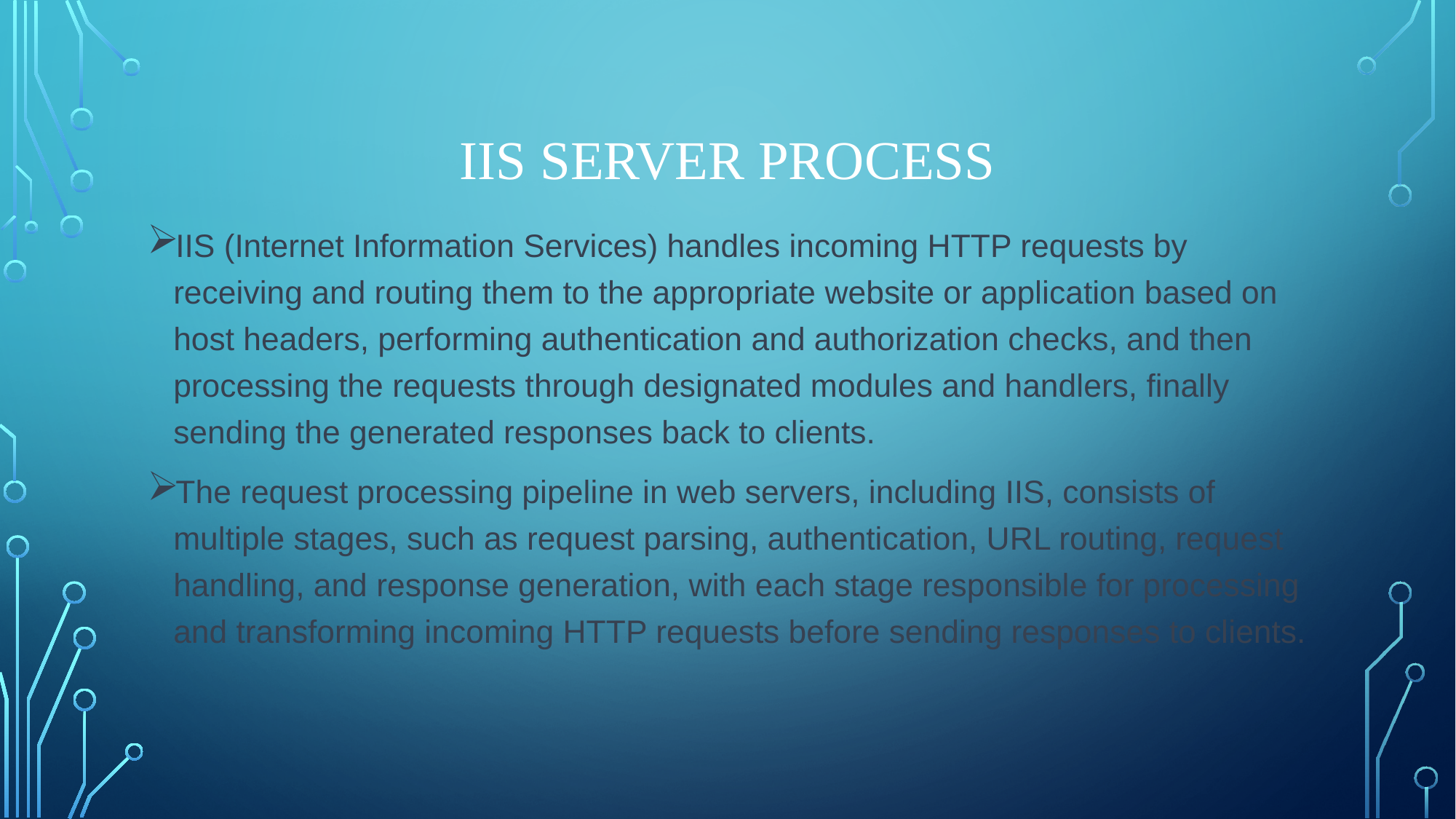

# IIS Server Process
IIS (Internet Information Services) handles incoming HTTP requests by receiving and routing them to the appropriate website or application based on host headers, performing authentication and authorization checks, and then processing the requests through designated modules and handlers, finally sending the generated responses back to clients.
The request processing pipeline in web servers, including IIS, consists of multiple stages, such as request parsing, authentication, URL routing, request handling, and response generation, with each stage responsible for processing and transforming incoming HTTP requests before sending responses to clients.